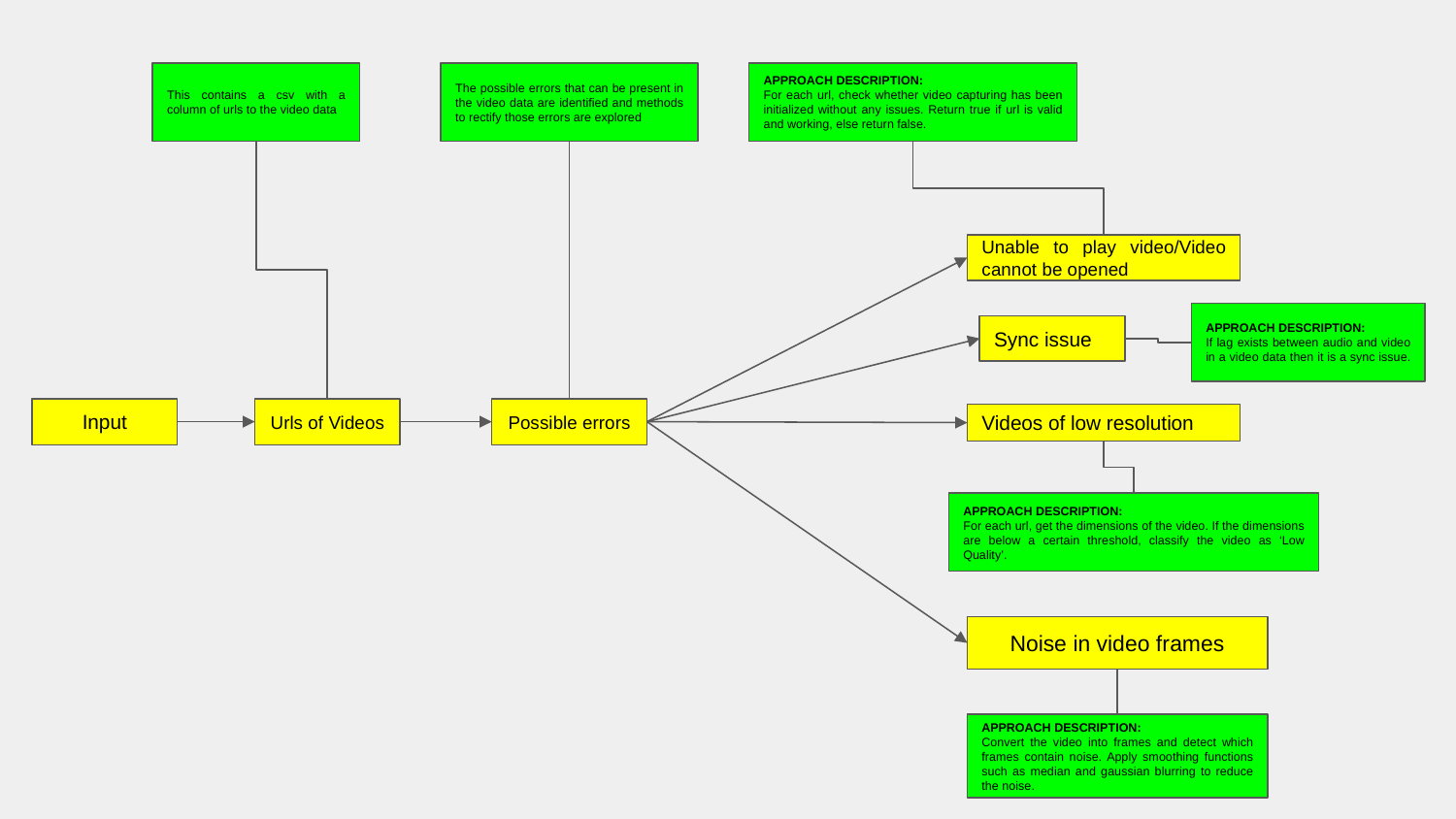

This contains a csv with a column of urls to the video data
The possible errors that can be present in the video data are identified and methods to rectify those errors are explored
APPROACH DESCRIPTION:
For each url, check whether video capturing has been initialized without any issues. Return true if url is valid and working, else return false.
Unable to play video/Video cannot be opened
APPROACH DESCRIPTION:
If lag exists between audio and video in a video data then it is a sync issue.
Sync issue
Input
Urls of Videos
Possible errors
Videos of low resolution
APPROACH DESCRIPTION:
For each url, get the dimensions of the video. If the dimensions are below a certain threshold, classify the video as ‘Low Quality’.
Noise in video frames
APPROACH DESCRIPTION:
Convert the video into frames and detect which frames contain noise. Apply smoothing functions such as median and gaussian blurring to reduce the noise.